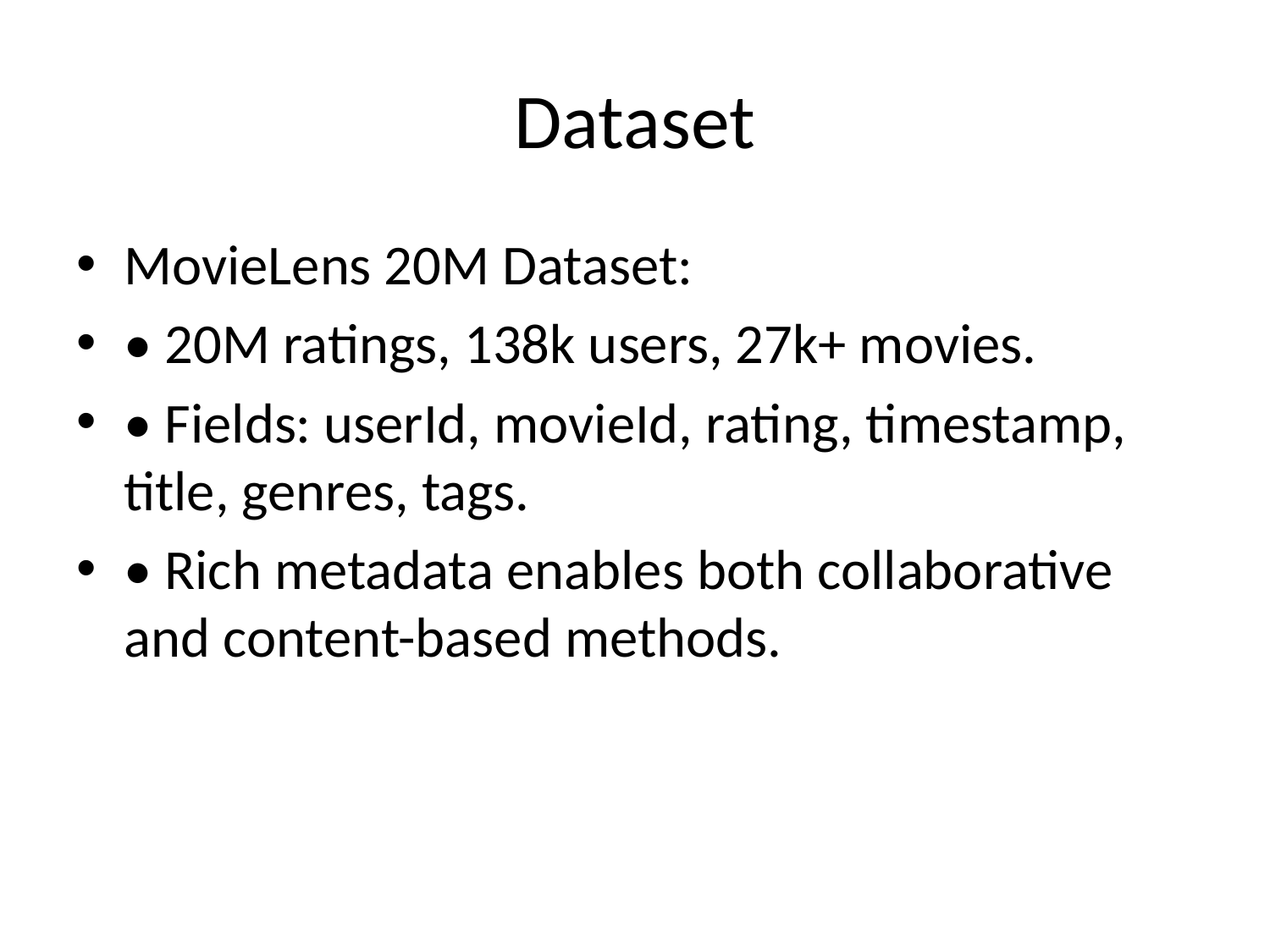

# Dataset
MovieLens 20M Dataset:
• 20M ratings, 138k users, 27k+ movies.
• Fields: userId, movieId, rating, timestamp, title, genres, tags.
• Rich metadata enables both collaborative and content-based methods.